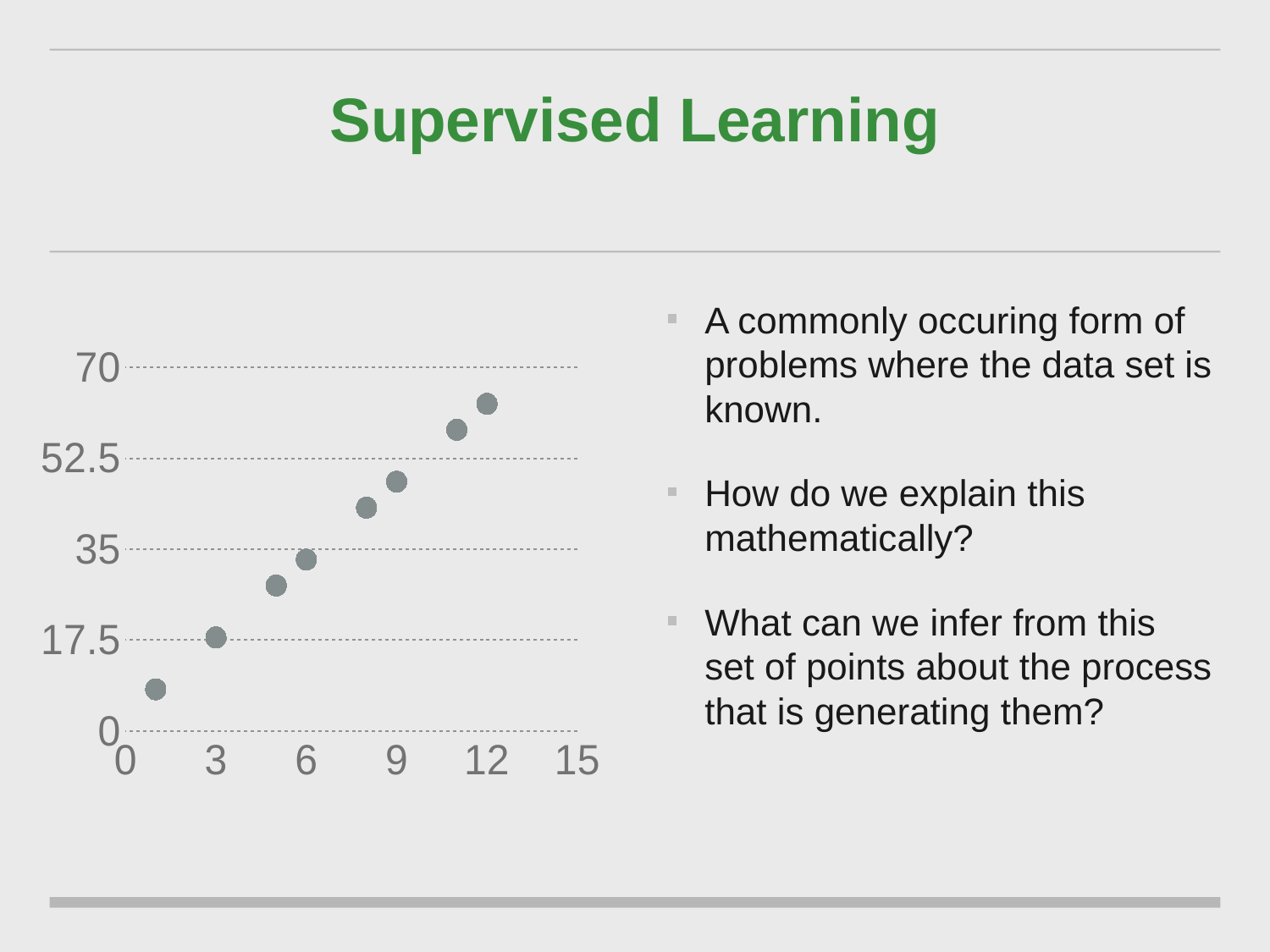

# Supervised Learning
A commonly occuring form of problems where the data set is known.
How do we explain this mathematically?
What can we infer from this set of points about the process that is generating them?

### Chart

| Category | f(x) |
|---|---|